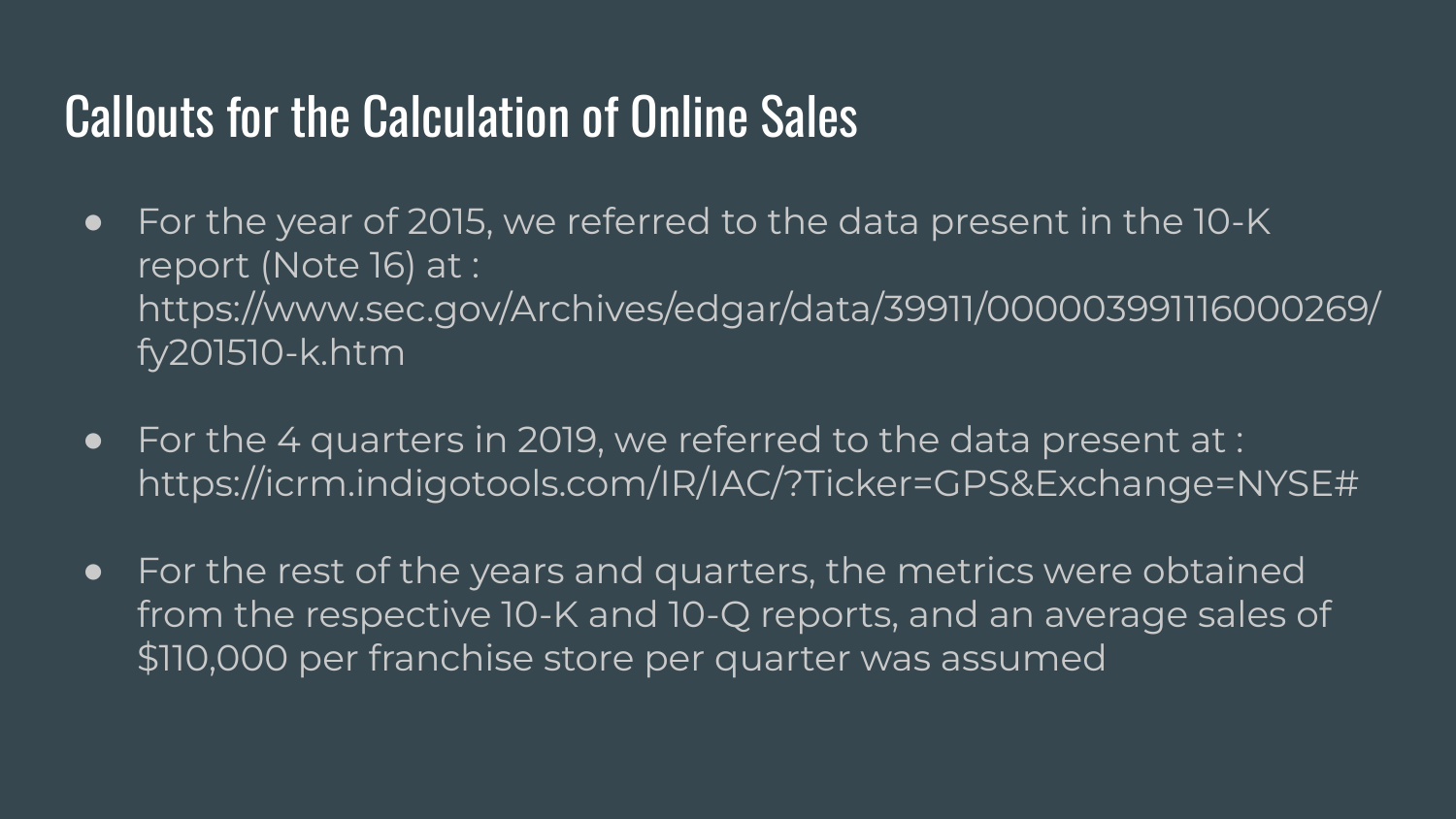

# Callouts for the Calculation of Online Sales
For the year of 2015, we referred to the data present in the 10-K report (Note 16) at : https://www.sec.gov/Archives/edgar/data/39911/000003991116000269/fy201510-k.htm

For the 4 quarters in 2019, we referred to the data present at : https://icrm.indigotools.com/IR/IAC/?Ticker=GPS&Exchange=NYSE#

For the rest of the years and quarters, the metrics were obtained from the respective 10-K and 10-Q reports, and an average sales of $110,000 per franchise store per quarter was assumed